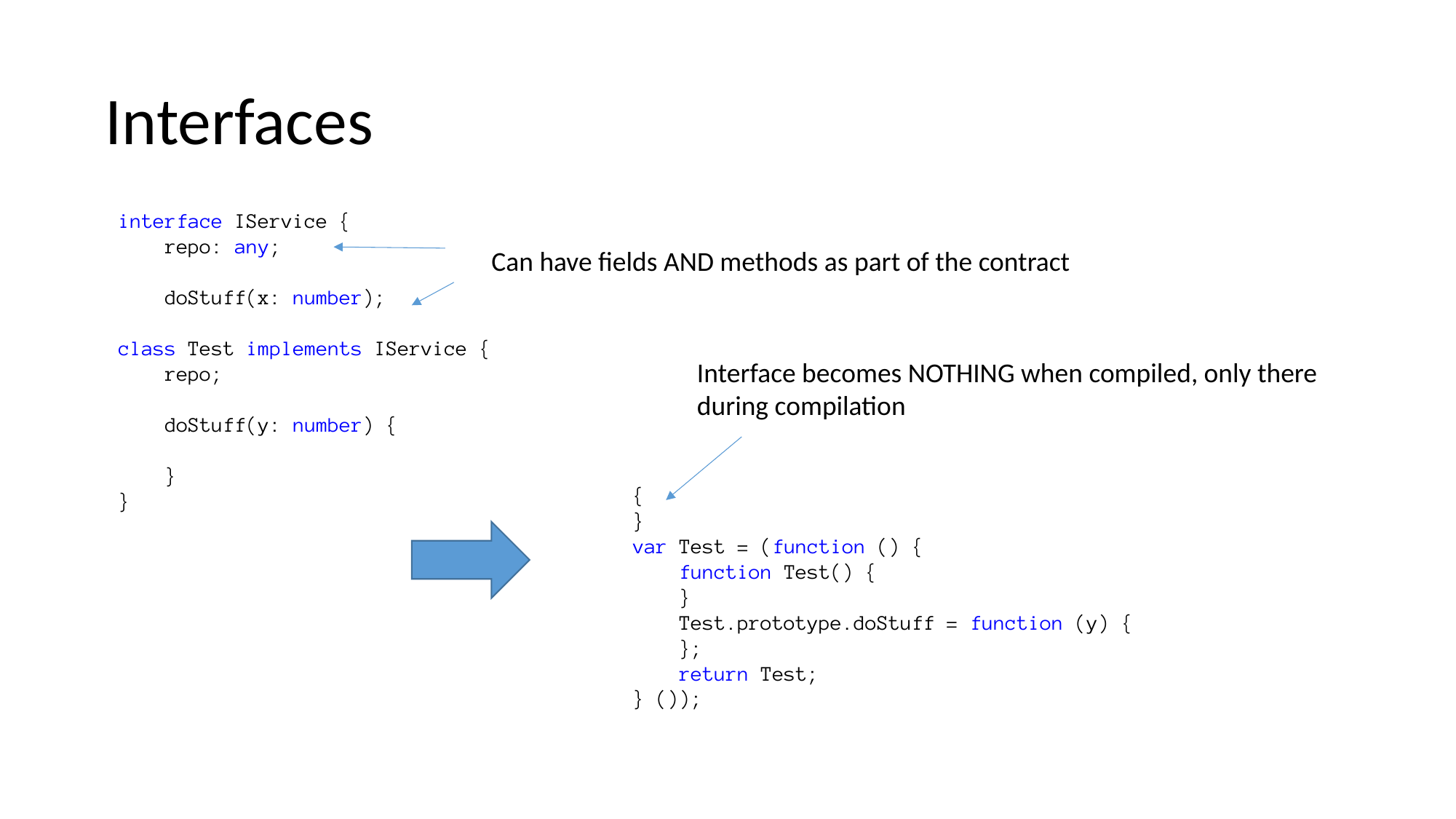

# Interfaces
interface IService {
    repo: any;

    doStuff(x: number);

class Test implements IService {
    repo;

    doStuff(y: number) {

    }
}
Can have fields AND methods as part of the contract

Interface becomes NOTHING when compiled, only there
during compilation

{
}
var Test = (function () {
    function Test() {
    }
    Test.prototype.doStuff = function (y) {
    };
    return Test;
} ());